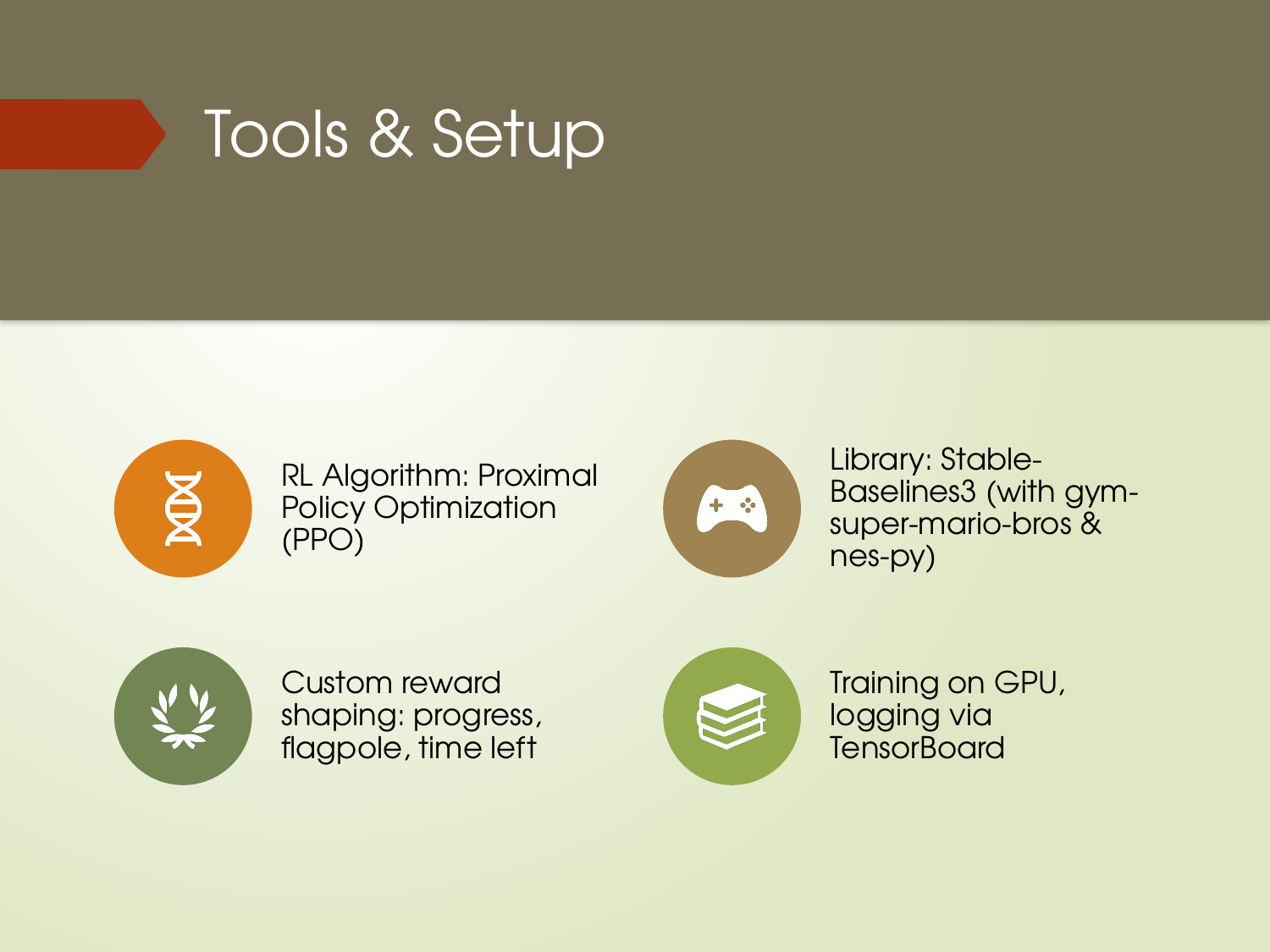

# Tools & Setup

RL Algorithm: Proximal Policy Optimization (PPO)
Library: Stable-Baselines3 (with gym-super-mario-bros & nes-py)
Custom reward shaping: progress, flagpole, time left
Training on GPU, logging via TensorBoard